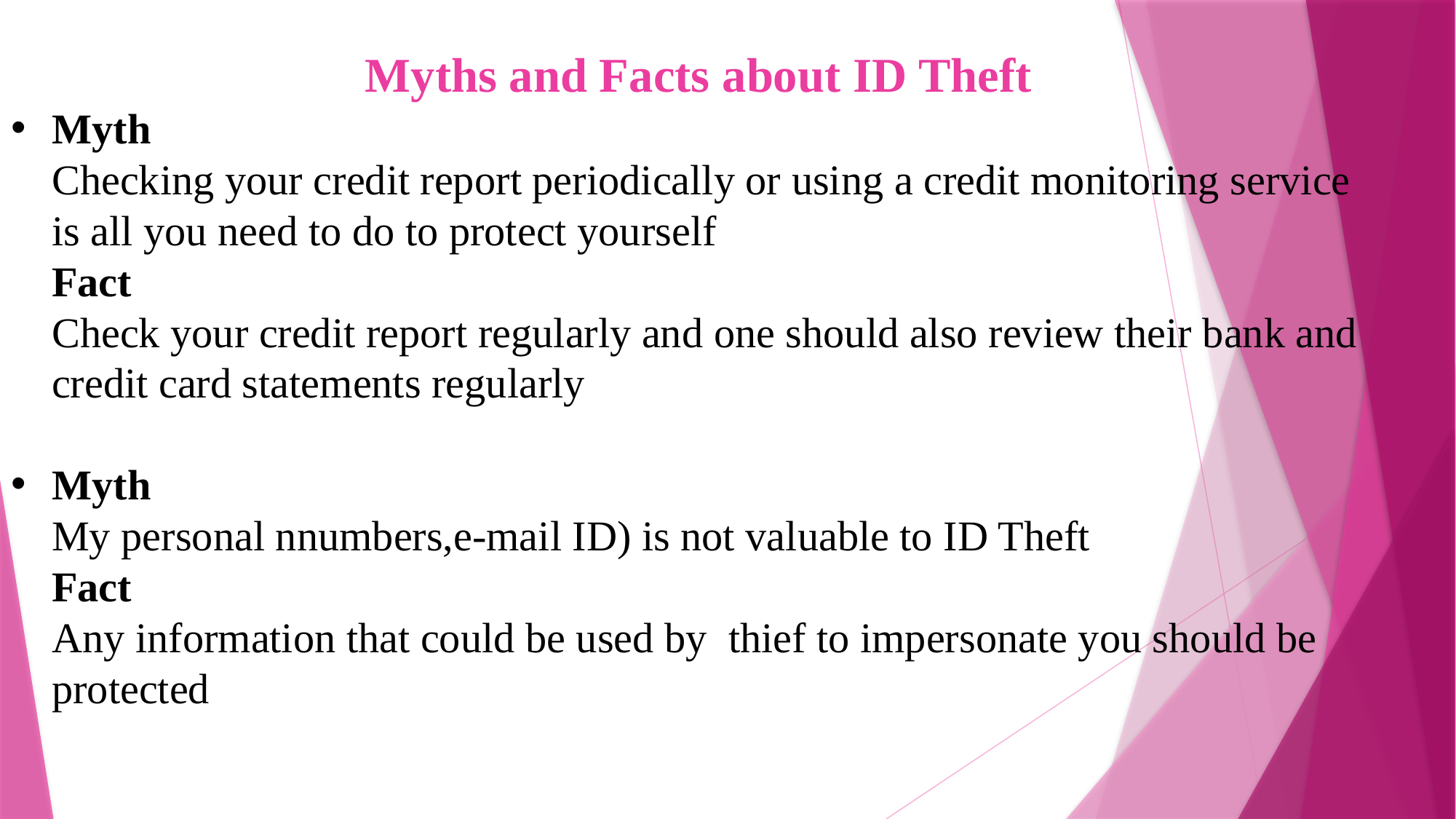

Myths and Facts about ID Theft
Myth
	Checking your credit report periodically or using a credit monitoring service is all you need to do to protect yourself
	Fact
	Check your credit report regularly and one should also review their bank and credit card statements regularly

Myth
	My personal nnumbers,e-mail ID) is not valuable to ID Theft
	Fact
	Any information that could be used by  thief to impersonate you should be protected